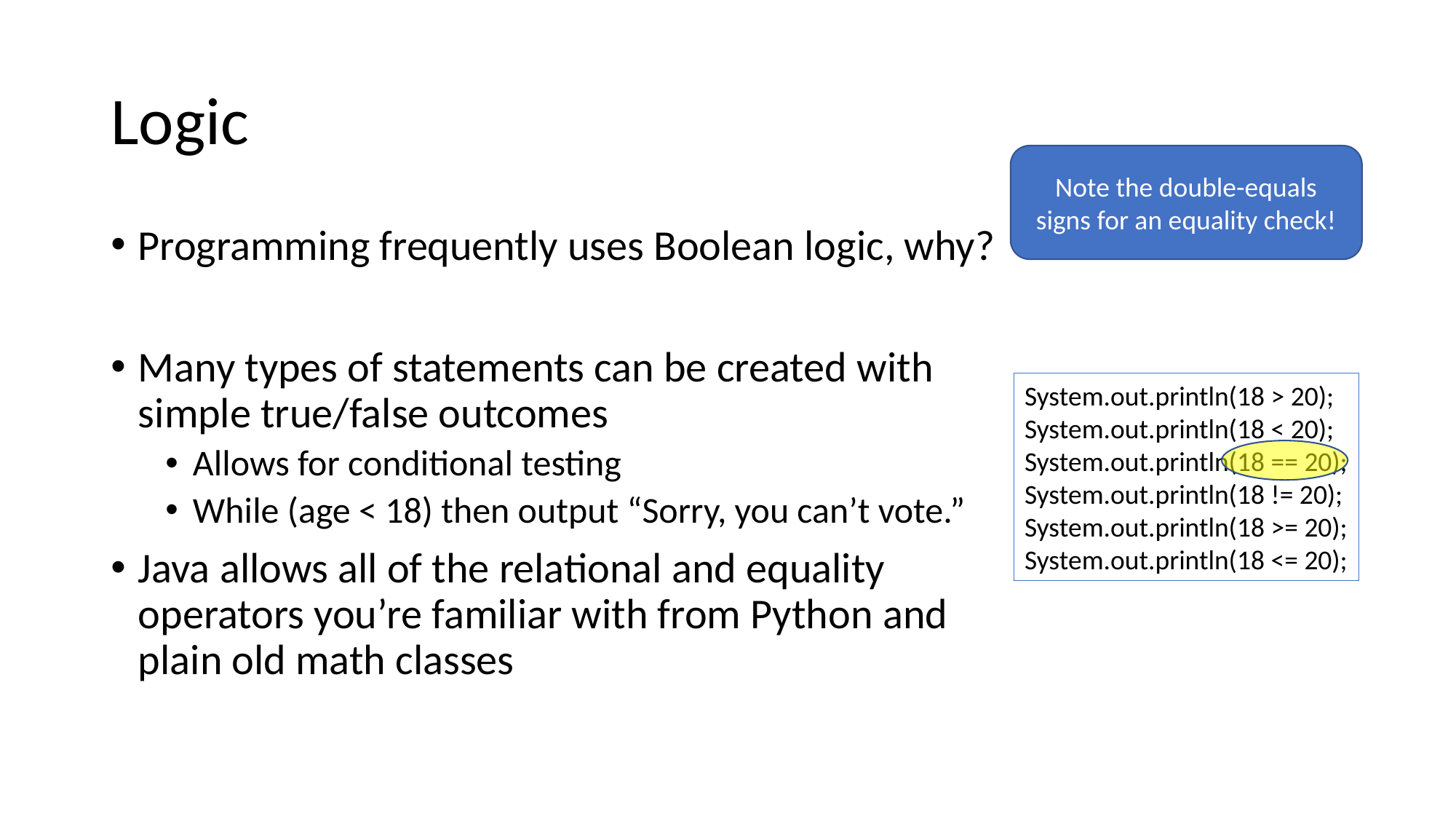

# Logic
Note the double-equals signs for an equality check!
Programming frequently uses Boolean logic, why?

Many types of statements can be created with simple true/false outcomes
Allows for conditional testing
While (age < 18) then output “Sorry, you can’t vote.”
Java allows all of the relational and equality operators you’re familiar with from Python and plain old math classes
System.out.println(18 > 20);
System.out.println(18 < 20);
System.out.println(18 == 20);
System.out.println(18 != 20);
System.out.println(18 >= 20);
System.out.println(18 <= 20);